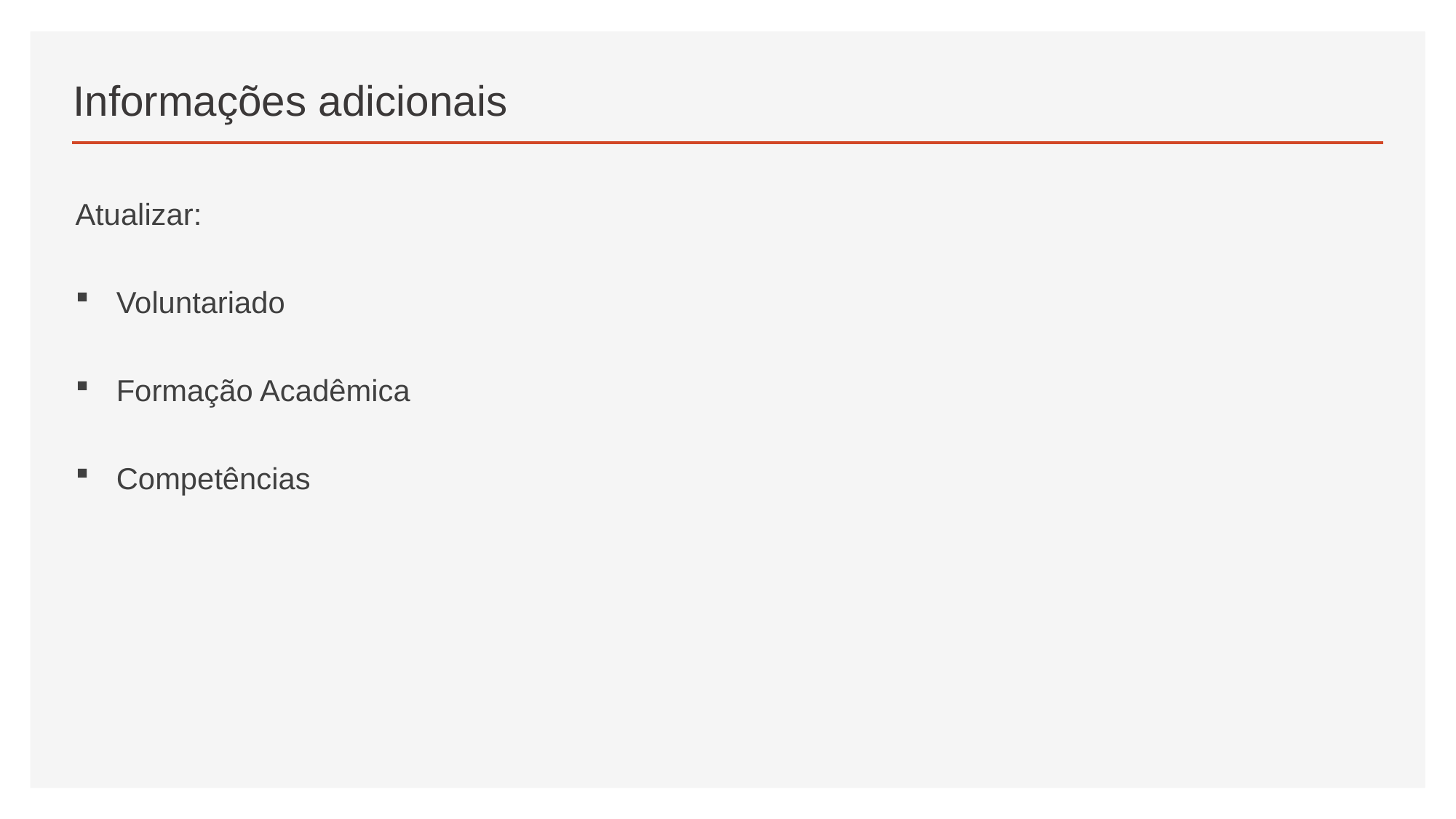

# Informações adicionais
Atualizar:
Voluntariado
Formação Acadêmica
Competências